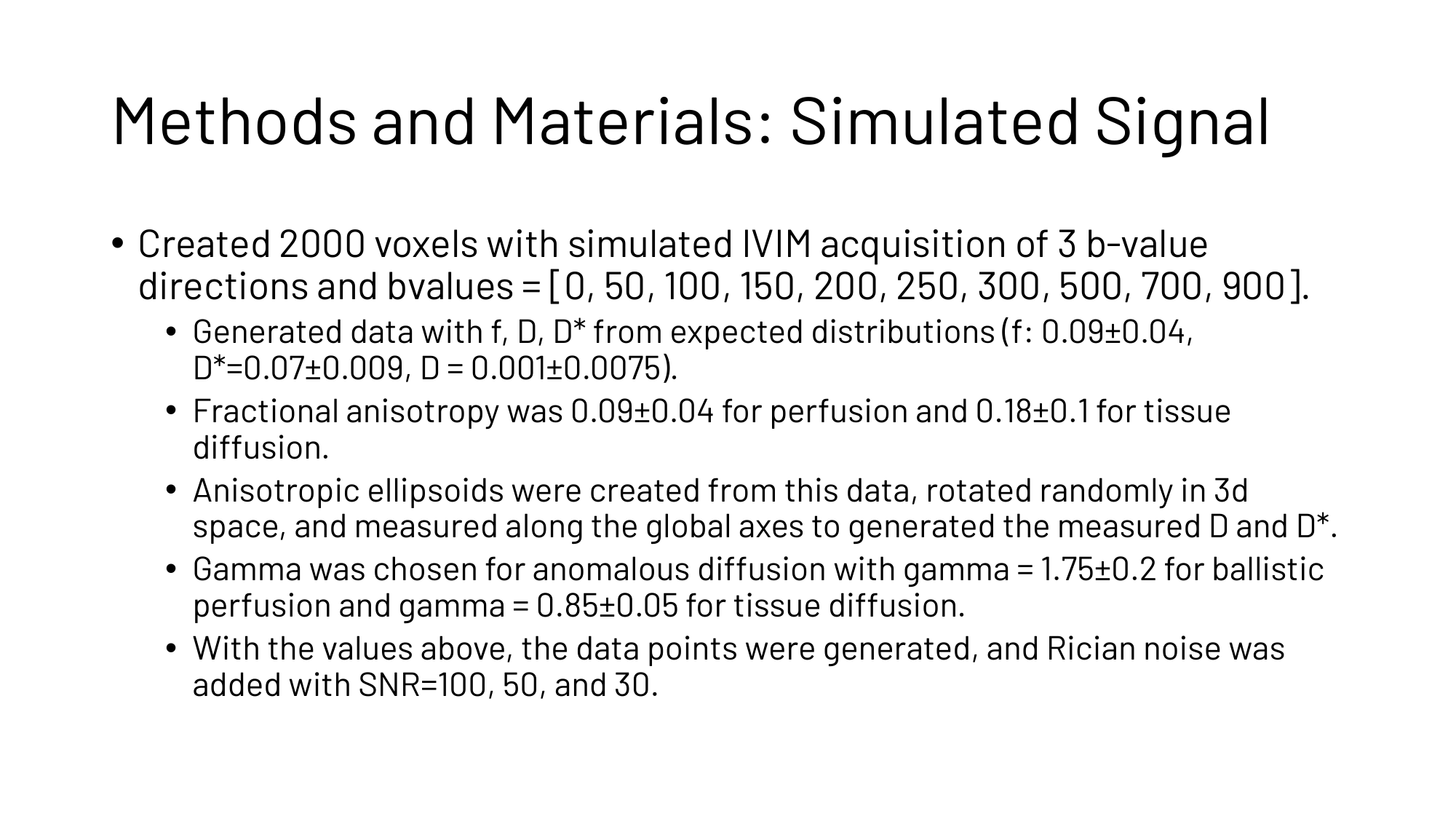

# Methods and Materials: Simulated Signal
Created 2000 voxels with simulated IVIM acquisition of 3 b-value directions and bvalues = [0, 50, 100, 150, 200, 250, 300, 500, 700, 900].
Generated data with f, D, D* from expected distributions (f: 0.09±0.04, D*=0.07±0.009, D = 0.001±0.0075).
Fractional anisotropy was 0.09±0.04 for perfusion and 0.18±0.1 for tissue  diffusion.
Anisotropic ellipsoids were created from this data, rotated randomly in 3d space, and measured along the global axes to generated the measured D and D*.
Gamma was chosen for anomalous diffusion with gamma = 1.75±0.2 for ballistic perfusion and gamma = 0.85±0.05 for tissue diffusion.
With the values above, the data points were generated, and Rician noise was added with SNR=100, 50, and 30.